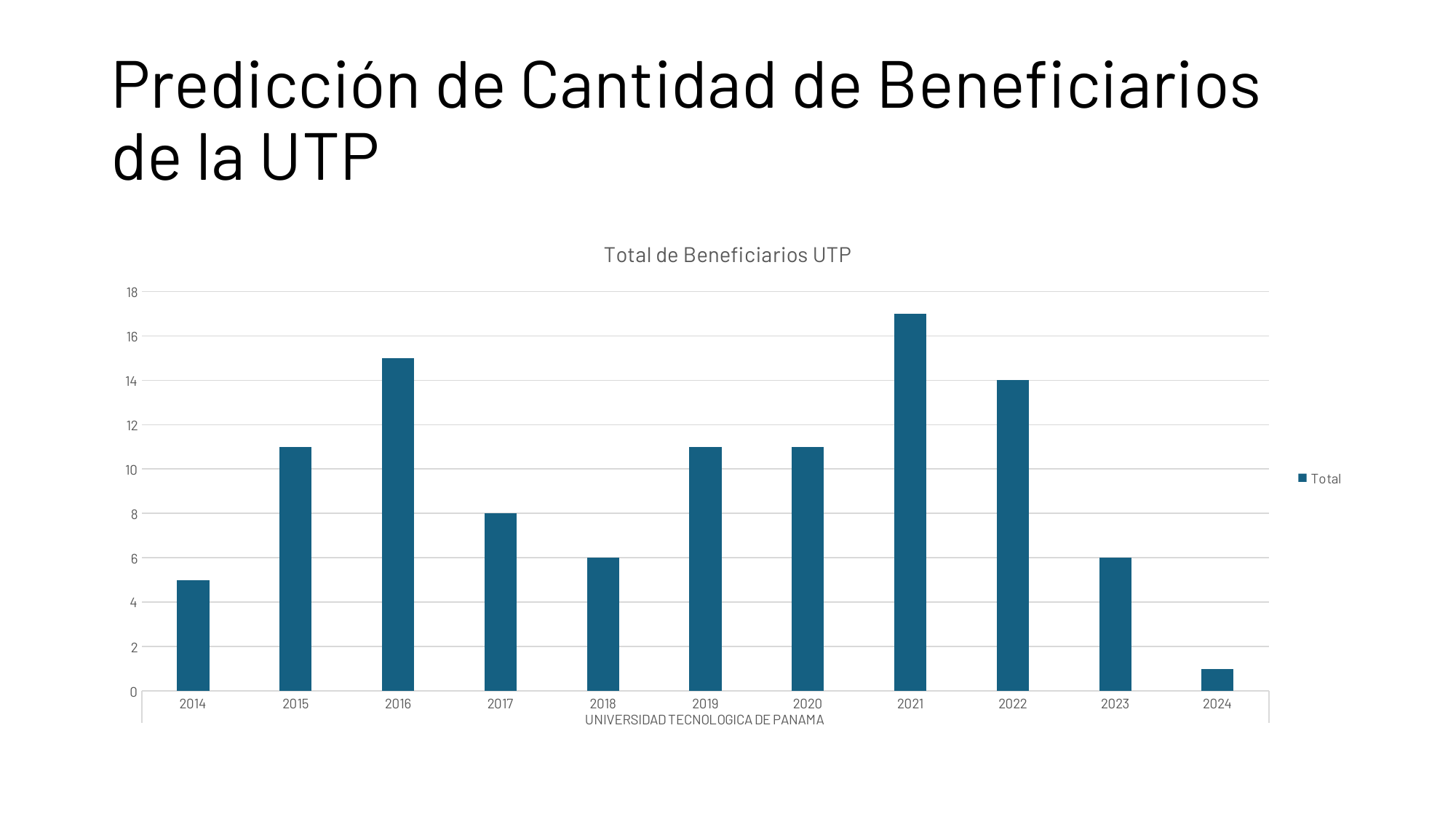

# Predicción de Cantidad de Beneficiarios de la UTP

### Chart: Total de Beneficiarios UTP

| Category | Total |
|---|---|
| 2014 | 5.0 |
| 2015 | 11.0 |
| 2016 | 15.0 |
| 2017 | 8.0 |
| 2018 | 6.0 |
| 2019 | 11.0 |
| 2020 | 11.0 |
| 2021 | 17.0 |
| 2022 | 14.0 |
| 2023 | 6.0 |
| 2024 | 1.0 |